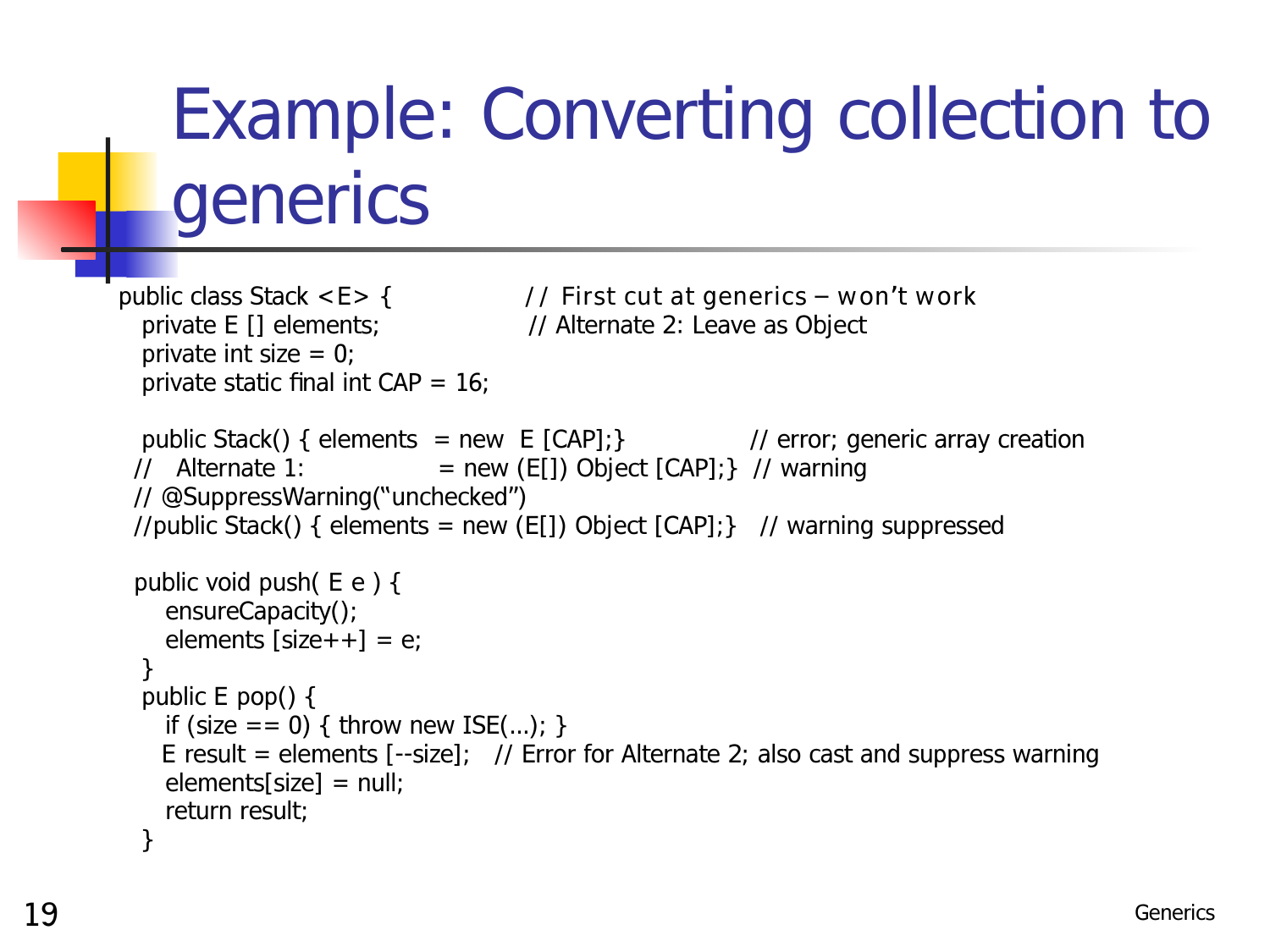

# Example: Converting collection to generics
public class Stack <E> {                 // First cut at generics – won’t work
   private E [] elements;                   // Alternate 2: Leave as Object
   private int size = 0;
   private static final int CAP = 16;

   public Stack() { elements  = new  E [CAP];}                // error; generic array creation
  //   Alternate 1:                 = new (E[]) Object [CAP];}  // warning
  // @SuppressWarning(“unchecked”)
  //public Stack() { elements = new (E[]) Object [CAP];}   // warning suppressed

  public void push( E e ) {
      ensureCapacity();
      elements [size++] = e;
   }
   public E pop() {
      if (size == 0) { throw new ISE(…); }
      E result = elements [--size];   // Error for Alternate 2; also cast and suppress warning
      elements[size] = null;
      return result;
   }